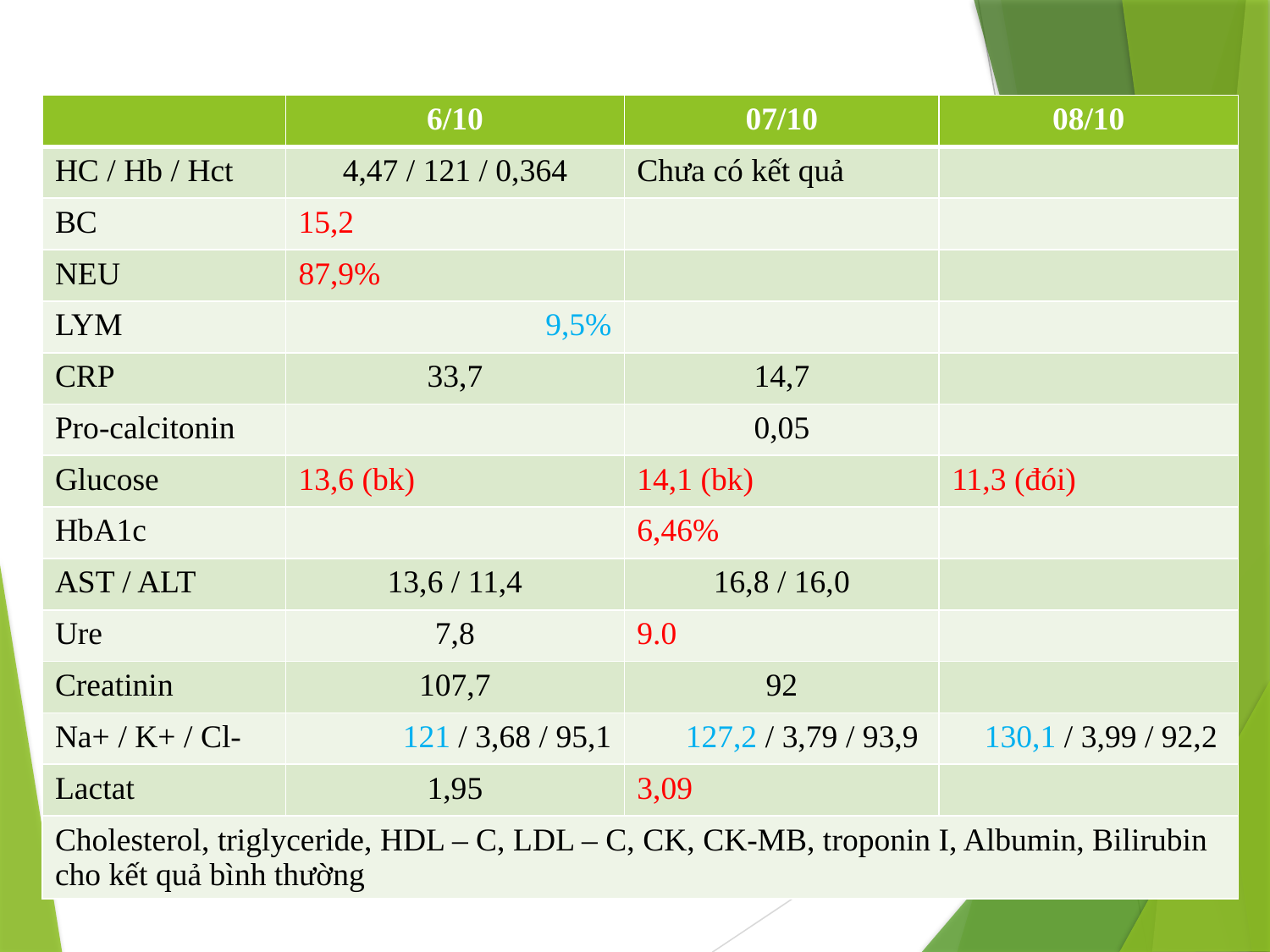

|  | 6/10 | 07/10 | 08/10 |
| --- | --- | --- | --- |
| HC / Hb / Hct | 4,47 / 121 / 0,364 | Chưa có kết quả |  |
| BC | 15,2 |  |  |
| NEU | 87,9% |  |  |
| LYM | 9,5% |  |  |
| CRP | 33,7 | 14,7 |  |
| Pro-calcitonin |  | 0,05 |  |
| Glucose | 13,6 (bk) | 14,1 (bk) | 11,3 (đói) |
| HbA1c |  | 6,46% |  |
| AST / ALT | 13,6 / 11,4 | 16,8 / 16,0 |  |
| Ure | 7,8 | 9.0 |  |
| Creatinin | 107,7 | 92 |  |
| Na+ / K+ / Cl- | 121 / 3,68 / 95,1 | 127,2 / 3,79 / 93,9 | 130,1 / 3,99 / 92,2 |
| Lactat | 1,95 | 3,09 |  |
| Cholesterol, triglyceride, HDL – C, LDL – C, CK, CK-MB, troponin I, Albumin, Bilirubin cho kết quả bình thường |  |  |  |